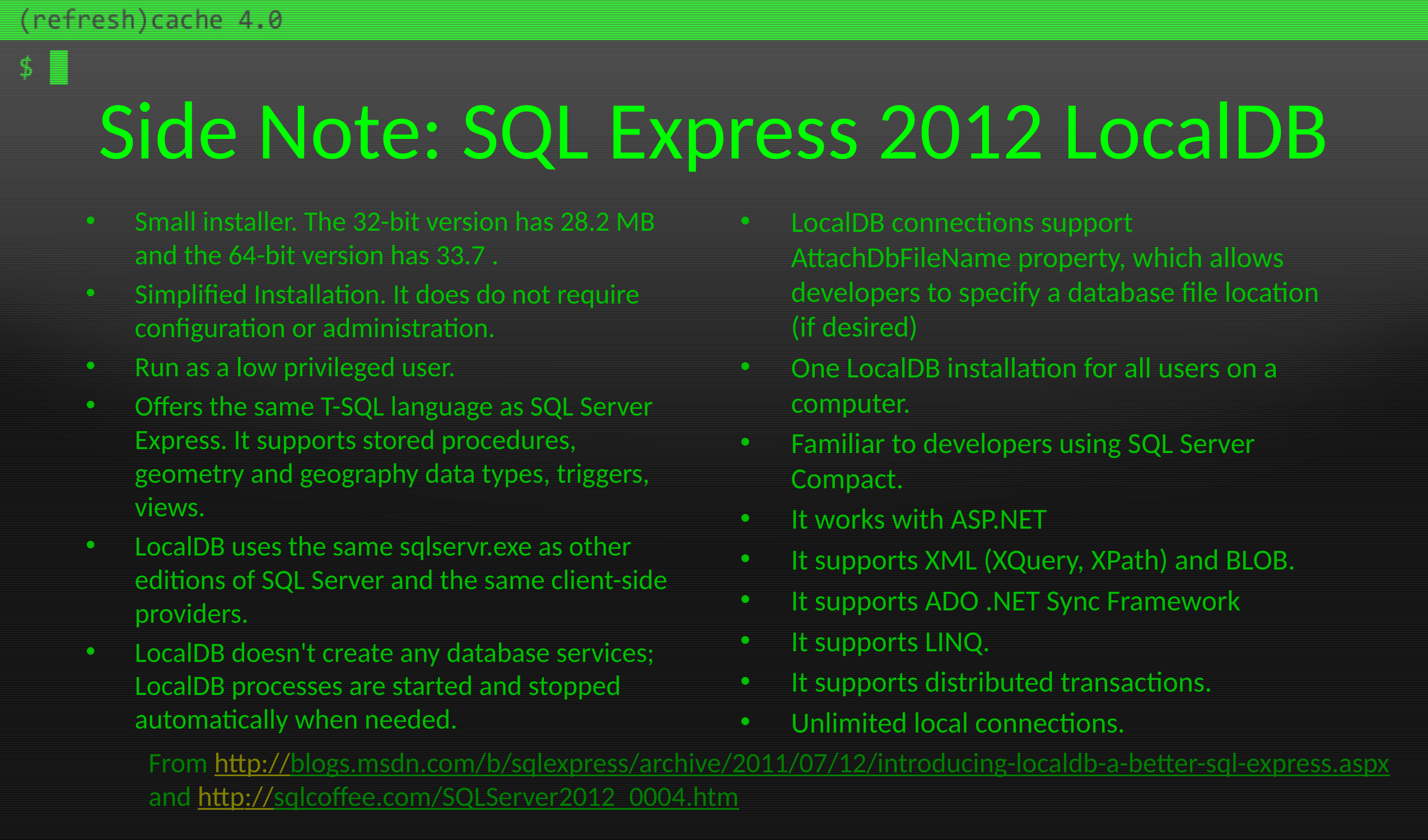

# Side Note: SQL Express 2012 LocalDB
Small installer. The 32-bit version has 28.2 MB and the 64-bit version has 33.7 .
Simplified Installation. It does do not require configuration or administration.
Run as a low privileged user.
Offers the same T-SQL language as SQL Server Express. It supports stored procedures,  geometry and geography data types, triggers, views.
LocalDB uses the same sqlservr.exe as other editions of SQL Server and the same client-side providers.
LocalDB doesn't create any database services; LocalDB processes are started and stopped automatically when needed.
LocalDB connections support AttachDbFileName property, which allows developers to specify a database file location (if desired)
One LocalDB installation for all users on a computer.
Familiar to developers using SQL Server Compact.
It works with ASP.NET
It supports XML (XQuery, XPath) and BLOB.
It supports ADO .NET Sync Framework
It supports LINQ.
It supports distributed transactions.
Unlimited local connections.
From http://blogs.msdn.com/b/sqlexpress/archive/2011/07/12/introducing-localdb-a-better-sql-express.aspx
and http://sqlcoffee.com/SQLServer2012_0004.htm